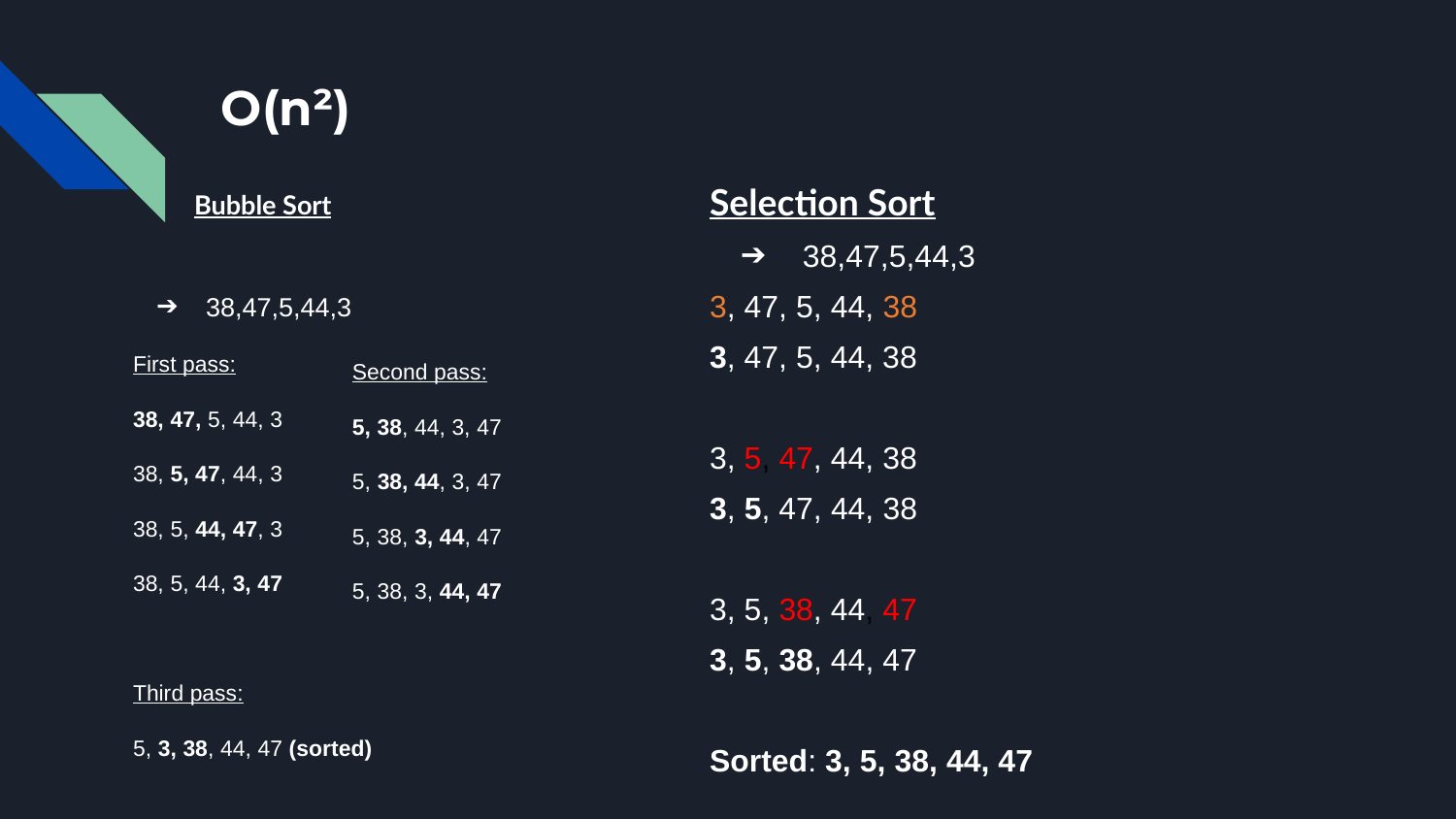

# O(n²)
Selection Sort
38,47,5,44,3
3, 47, 5, 44, 38
3, 47, 5, 44, 38

3, 5, 47, 44, 38
3, 5, 47, 44, 38

3, 5, 38, 44, 47
3, 5, 38, 44, 47

Sorted: 3, 5, 38, 44, 47

Bubble Sort

38,47,5,44,3
First pass:
38, 47, 5, 44, 3
38, 5, 47, 44, 3
38, 5, 44, 47, 3
38, 5, 44, 3, 47

Third pass:
5, 3, 38, 44, 47 (sorted)
|  |  |
| --- | --- |
|  |  |
Second pass:
5, 38, 44, 3, 47
5, 38, 44, 3, 47
5, 38, 3, 44, 47
5, 38, 3, 44, 47